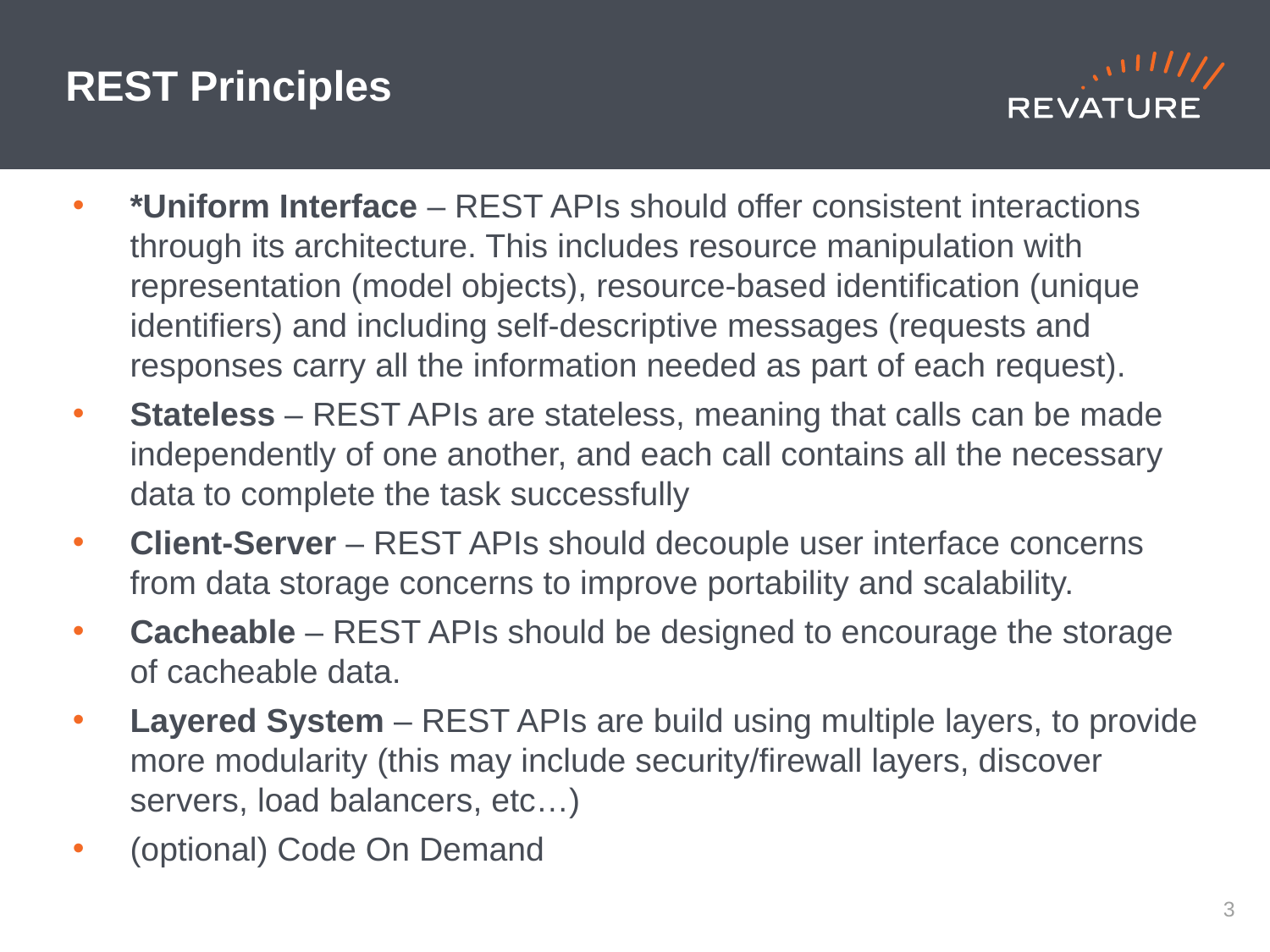

# REST Principles
*Uniform Interface – REST APIs should offer consistent interactions through its architecture. This includes resource manipulation with representation (model objects), resource-based identification (unique identifiers) and including self-descriptive messages (requests and responses carry all the information needed as part of each request).
Stateless – REST APIs are stateless, meaning that calls can be made independently of one another, and each call contains all the necessary data to complete the task successfully
Client-Server – REST APIs should decouple user interface concerns from data storage concerns to improve portability and scalability.
Cacheable – REST APIs should be designed to encourage the storage of cacheable data.
Layered System – REST APIs are build using multiple layers, to provide more modularity (this may include security/firewall layers, discover servers, load balancers, etc…)
(optional) Code On Demand
3